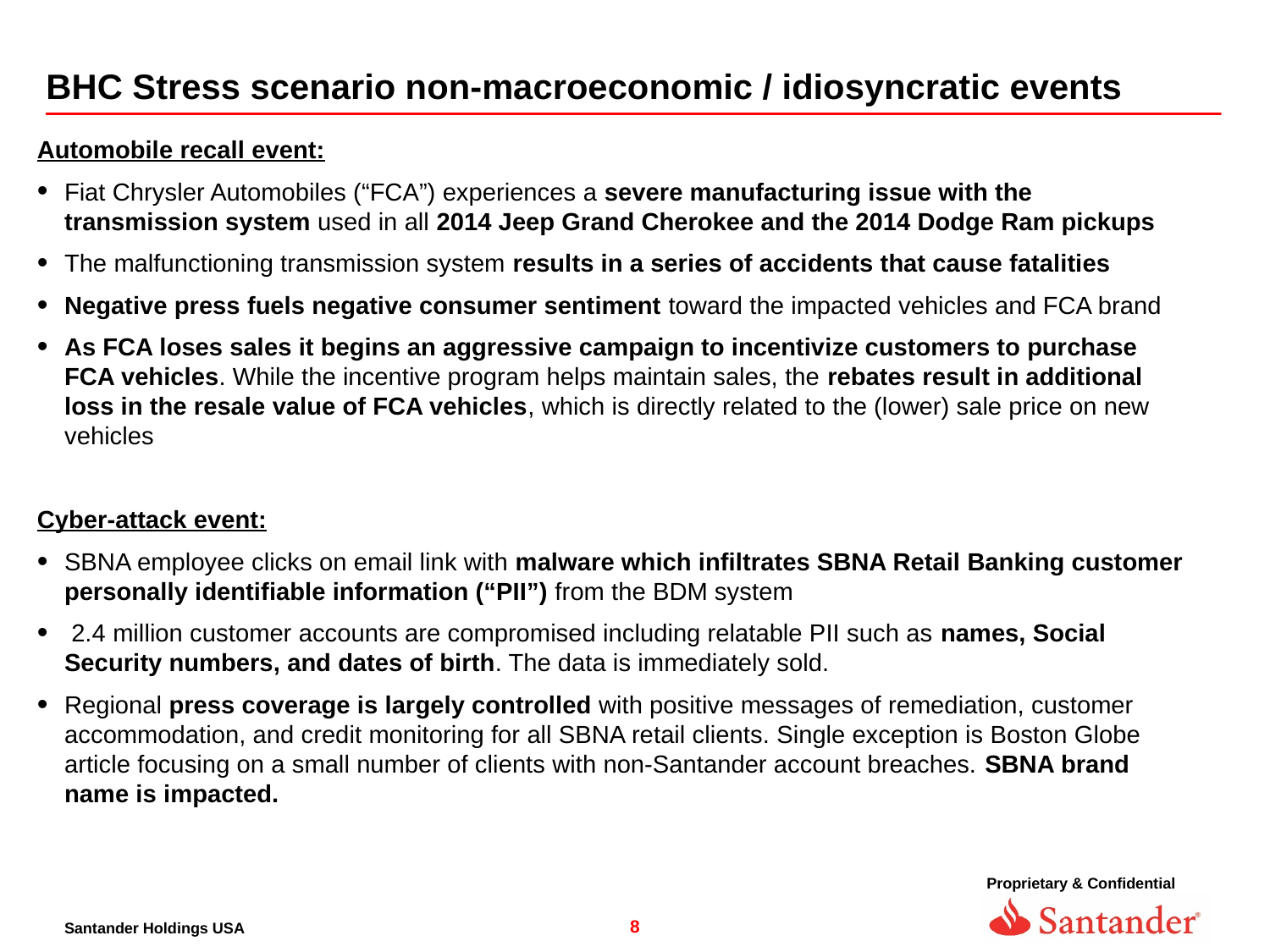

# BHC Stress scenario non-macroeconomic / idiosyncratic events
Automobile recall event:
Fiat Chrysler Automobiles (“FCA”) experiences a severe manufacturing issue with the transmission system used in all 2014 Jeep Grand Cherokee and the 2014 Dodge Ram pickups
The malfunctioning transmission system results in a series of accidents that cause fatalities
Negative press fuels negative consumer sentiment toward the impacted vehicles and FCA brand
As FCA loses sales it begins an aggressive campaign to incentivize customers to purchase FCA vehicles. While the incentive program helps maintain sales, the rebates result in additional loss in the resale value of FCA vehicles, which is directly related to the (lower) sale price on new vehicles

Cyber-attack event:
SBNA employee clicks on email link with malware which infiltrates SBNA Retail Banking customer personally identifiable information (“PII”) from the BDM system
 2.4 million customer accounts are compromised including relatable PII such as names, Social Security numbers, and dates of birth. The data is immediately sold.
Regional press coverage is largely controlled with positive messages of remediation, customer accommodation, and credit monitoring for all SBNA retail clients. Single exception is Boston Globe article focusing on a small number of clients with non-Santander account breaches. SBNA brand name is impacted.